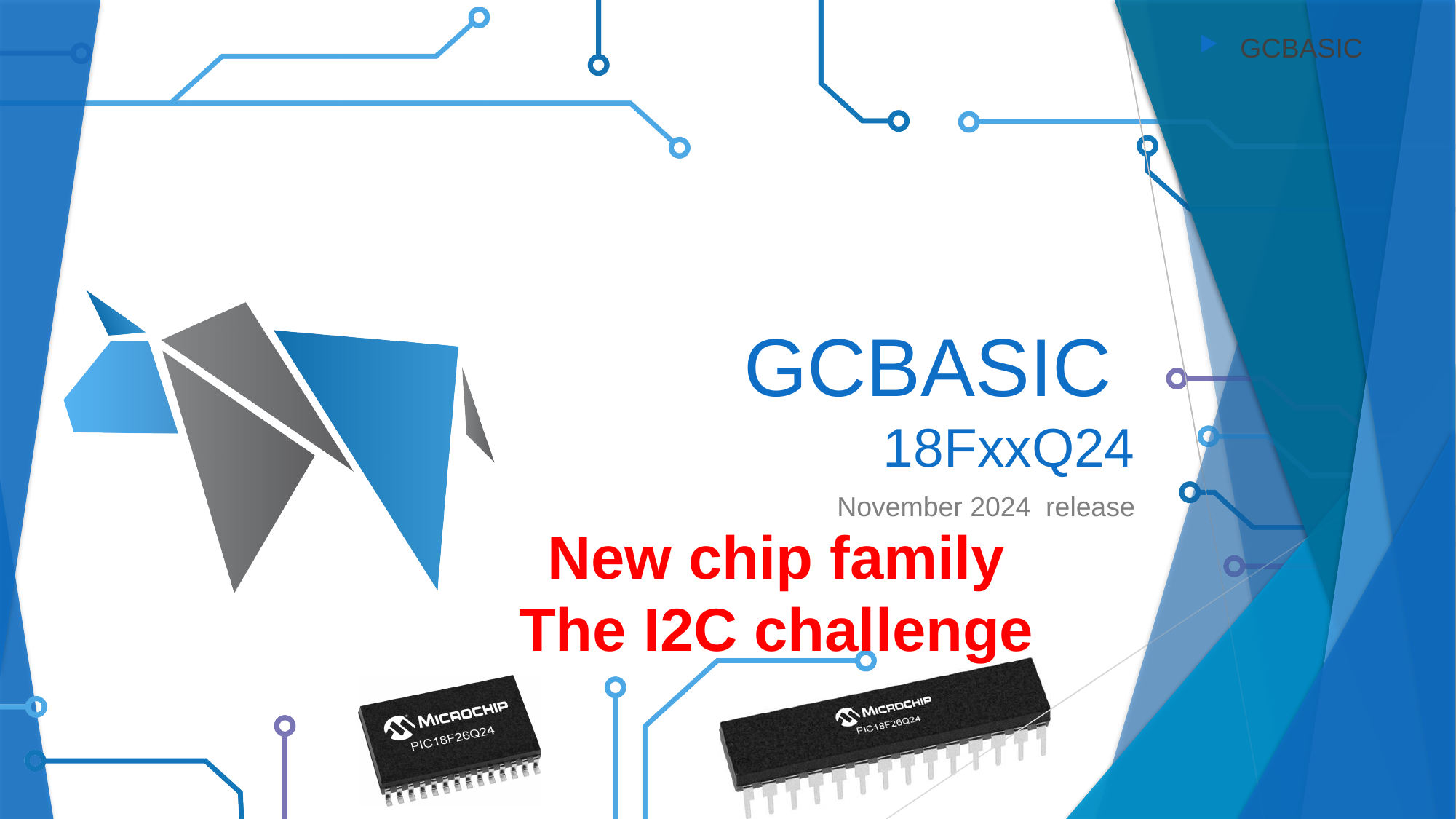

GCBASIC
# GCBASIC 18FxxQ24
November 2024  release
New chip family
The I2C challenge